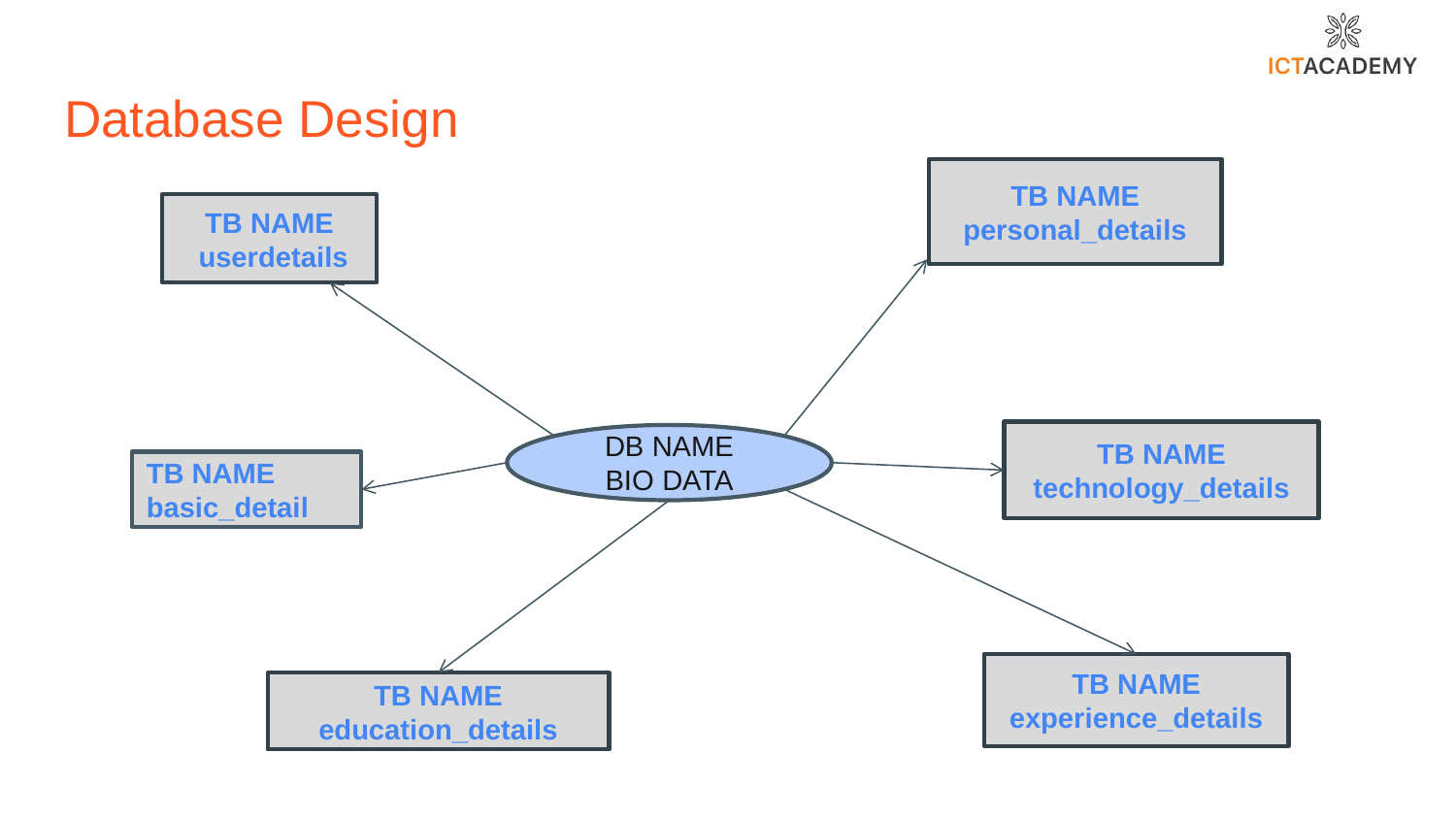

# Database Design
TB NAME personal_details

TB NAME
 userdetails
TB NAME technology_details
DB NAME
BIO DATA
TB NAME
basic_detail
TB NAME experience_details
TB NAME education_details